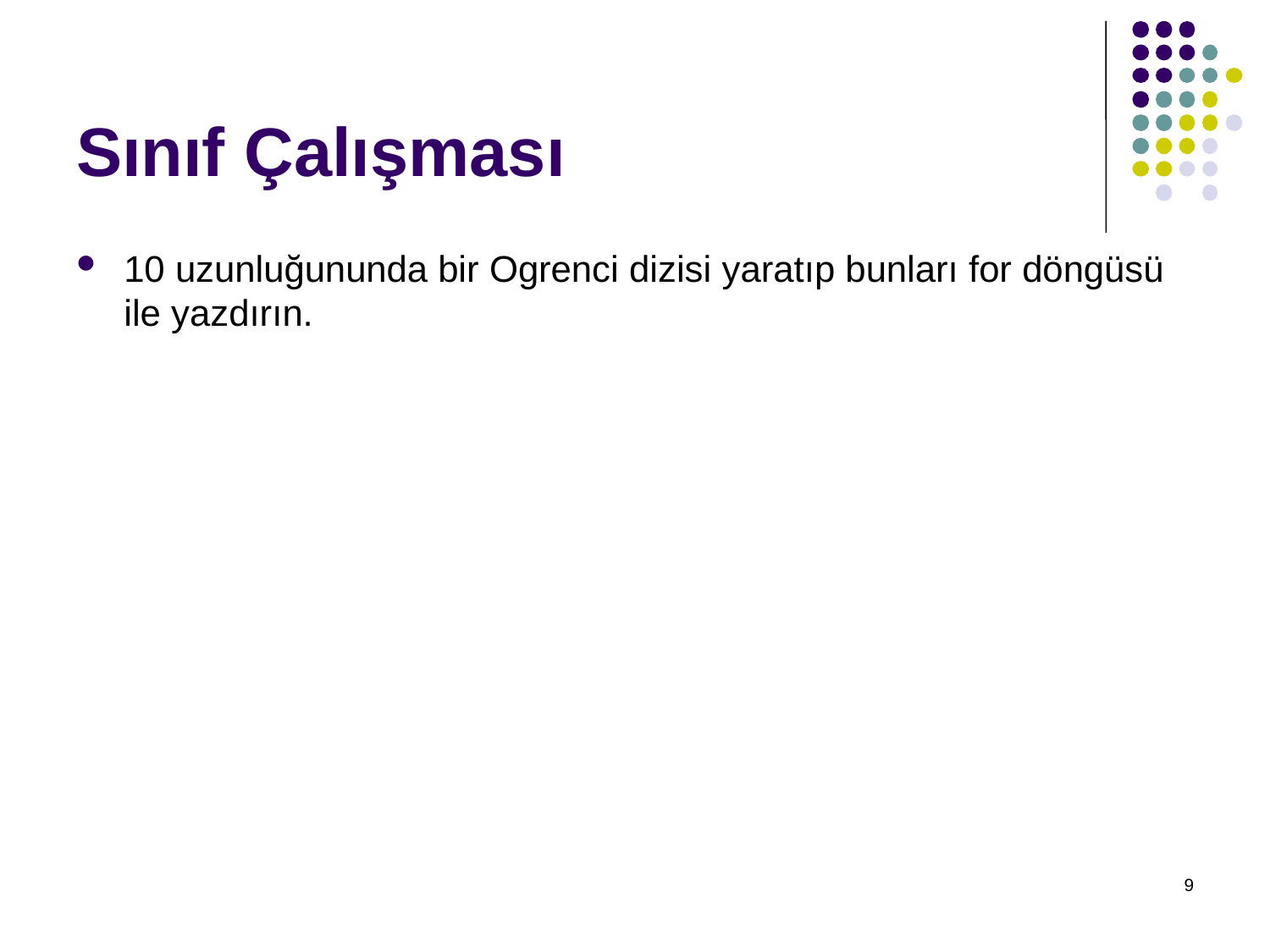

# Sınıf Çalışması
10 uzunluğununda bir Ogrenci dizisi yaratıp bunları for döngüsü ile yazdırın.
9